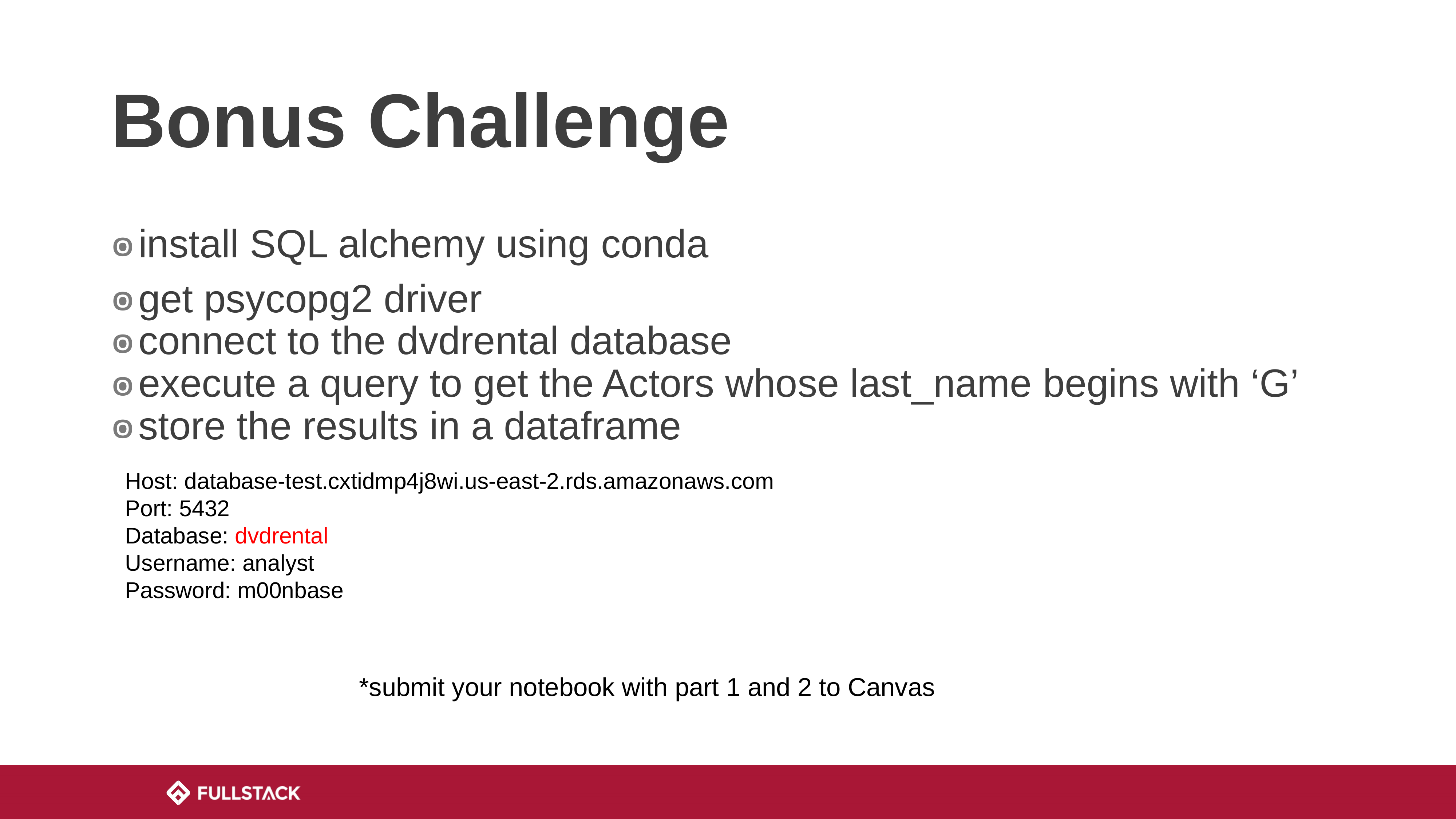

# Bonus Challenge
install SQL alchemy using conda
get psycopg2 driver
connect to the dvdrental database
execute a query to get the Actors whose last_name begins with ‘G’
store the results in a dataframe

Host: database-test.cxtidmp4j8wi.us-east-2.rds.amazonaws.com
Port: 5432
Database: dvdrental
Username: analyst
Password: m00nbase
*submit your notebook with part 1 and 2 to Canvas